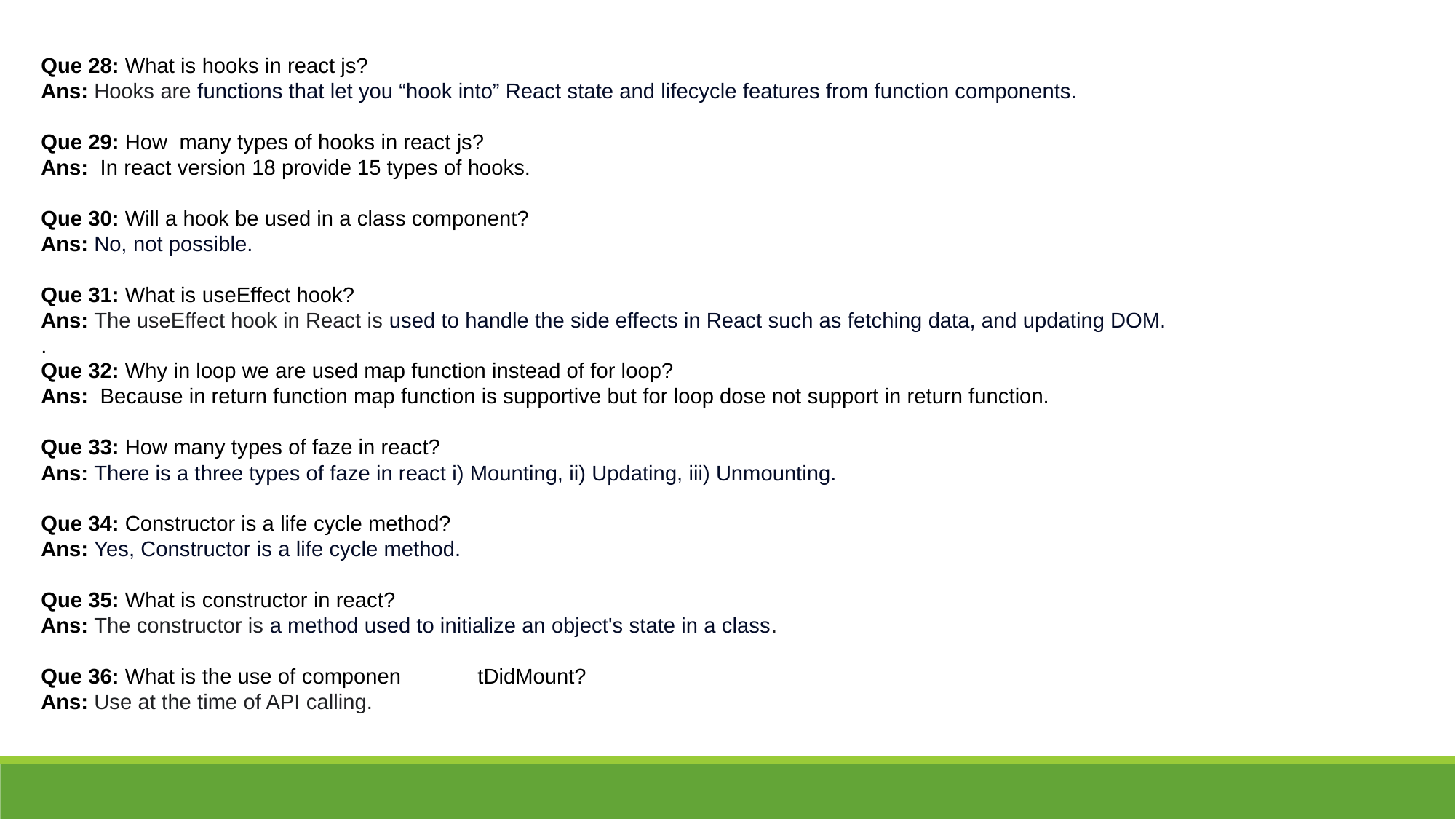

Que 28: What is hooks in react js?
Ans: Hooks are functions that let you “hook into” React state and lifecycle features from function components.

Que 29: How  many types of hooks in react js?
Ans:  In react version 18 provide 15 types of hooks.

Que 30: Will a hook be used in a class component?
Ans: No, not possible.

Que 31: What is useEffect hook?
Ans: The useEffect hook in React is used to handle the side effects in React such as fetching data, and updating DOM.
.
Que 32: Why in loop we are used map function instead of for loop?
Ans:  Because in return function map function is supportive but for loop dose not support in return function.

Que 33: How many types of faze in react?
Ans: There is a three types of faze in react i) Mounting, ii) Updating, iii) Unmounting.

Que 34: Constructor is a life cycle method?
Ans: Yes, Constructor is a life cycle method.

Que 35: What is constructor in react?
Ans: The constructor is a method used to initialize an object's state in a class.

Que 36: What is the use of componen	tDidMount?
Ans: Use at the time of API calling.